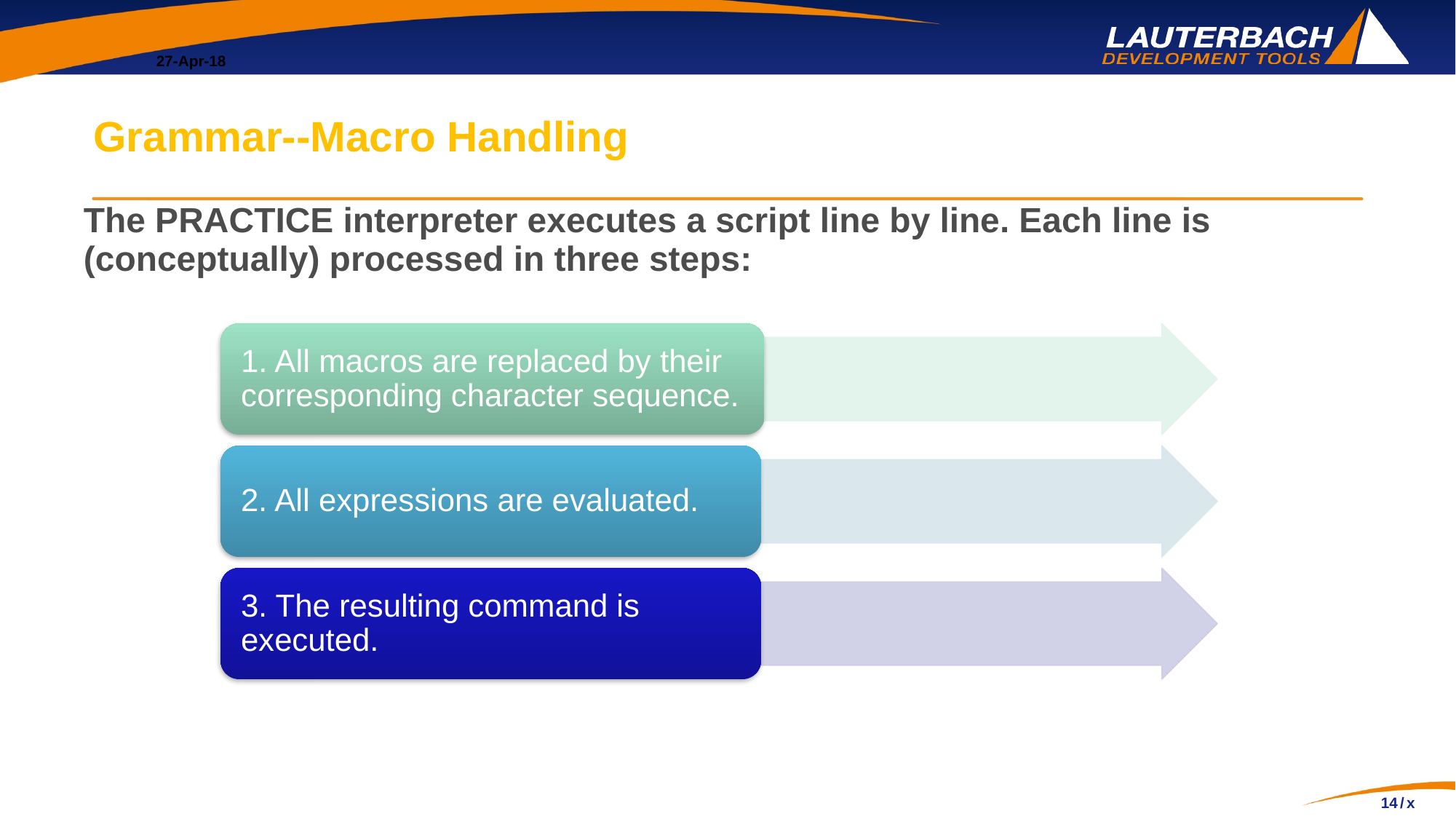

# Grammar--Macro Handling
The PRACTICE interpreter executes a script line by line. Each line is (conceptually) processed in three steps:

1. All macros are replaced by their corresponding character sequence.
2. All expressions are evaluated.
3. The resulting command is executed.